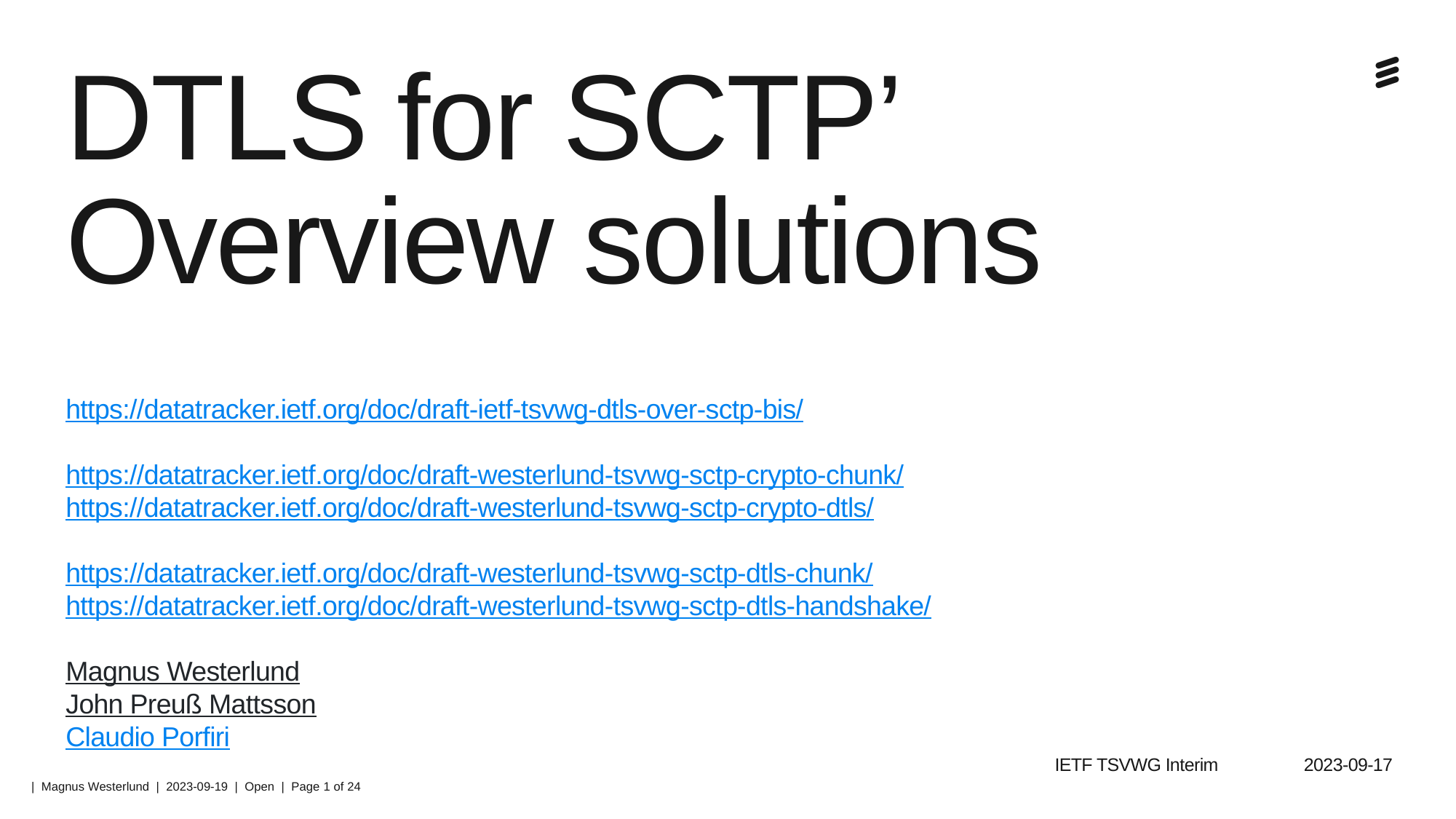

# DTLS for SCTP’ Overview solutions
https://datatracker.ietf.org/doc/draft-ietf-tsvwg-dtls-over-sctp-bis/

https://datatracker.ietf.org/doc/draft-westerlund-tsvwg-sctp-crypto-chunk/
https://datatracker.ietf.org/doc/draft-westerlund-tsvwg-sctp-crypto-dtls/

https://datatracker.ietf.org/doc/draft-westerlund-tsvwg-sctp-dtls-chunk/
https://datatracker.ietf.org/doc/draft-westerlund-tsvwg-sctp-dtls-handshake/

Magnus Westerlund
John Preuß Mattsson
Claudio Porfiri

IETF TSVWG Interim
2023-09-17